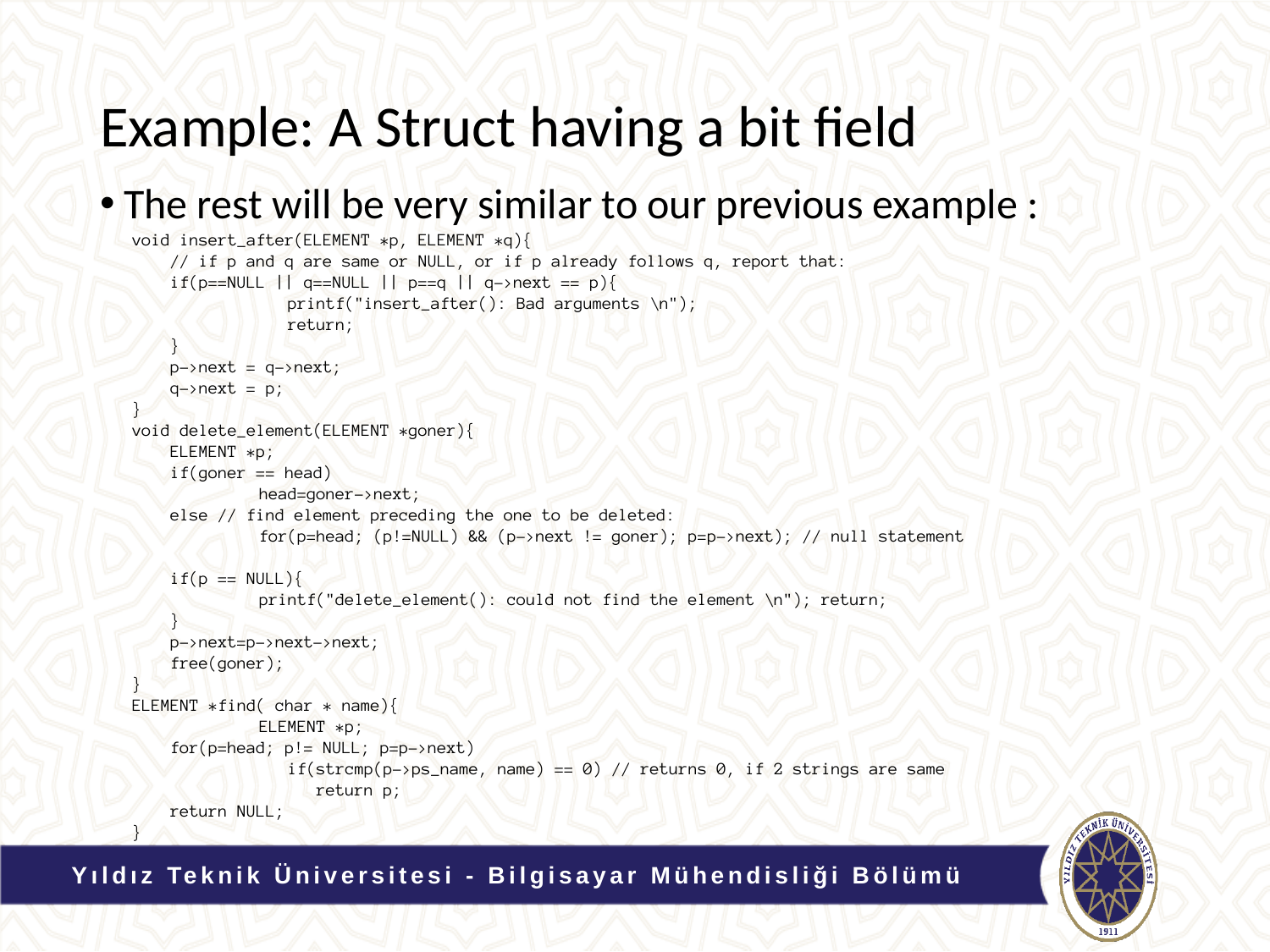

# Example: A Struct having a bit field
The rest will be very similar to our previous example :
void insert_after(ELEMENT *p, ELEMENT *q){
    // if p and q are same or NULL, or if p already follows q, report that:
    if(p==NULL || q==NULL || p==q || q->next == p){
	   printf("insert_after(): Bad arguments \n");
	   return;
    }
    p->next = q->next;
    q->next = p;
}
void delete_element(ELEMENT *goner){
    ELEMENT *p;
    if(goner == head)
	head=goner->next;
    else // find element preceding the one to be deleted:
	for(p=head; (p!=NULL) && (p->next != goner); p=p->next); // null statement

    if(p == NULL){
	printf("delete_element(): could not find the element \n"); return;
    }
    p->next=p->next->next;
    free(goner);
}
ELEMENT *find( char * name){
	ELEMENT *p;
    for(p=head; p!= NULL; p=p->next)
	   if(strcmp(p->ps_name, name) == 0) // returns 0, if 2 strings are same
	      return p;
    return NULL;
}

Yıldız Teknik Üniversitesi - Bilgisayar Mühendisliği Bölümü